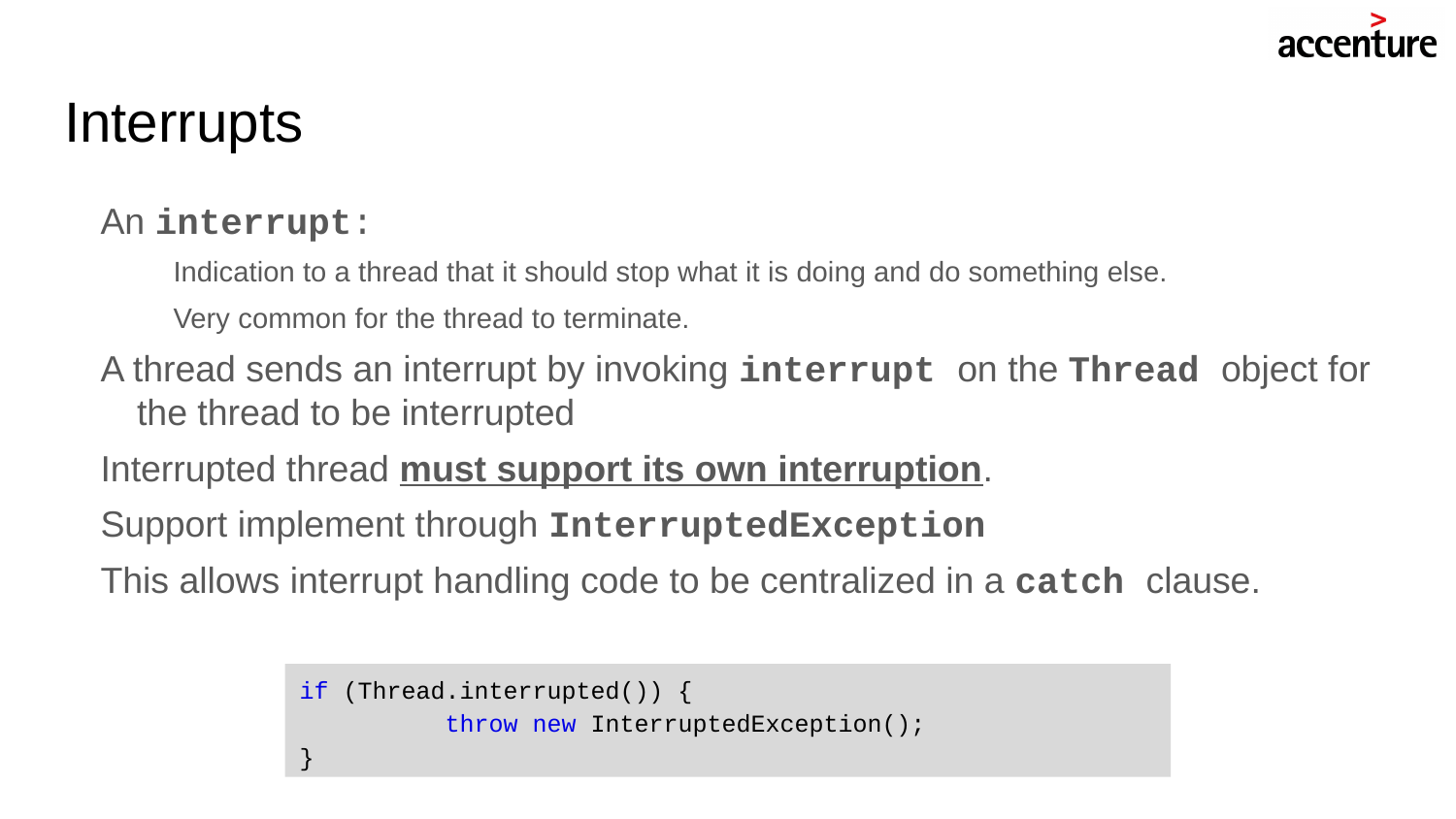

# Interrupts
An interrupt:
Indication to a thread that it should stop what it is doing and do something else.
Very common for the thread to terminate.
A thread sends an interrupt by invoking interrupt on the Thread object for the thread to be interrupted
Interrupted thread must support its own interruption.
Support implement through InterruptedException
This allows interrupt handling code to be centralized in a catch clause.

if (Thread.interrupted()) {
	throw new InterruptedException();
}